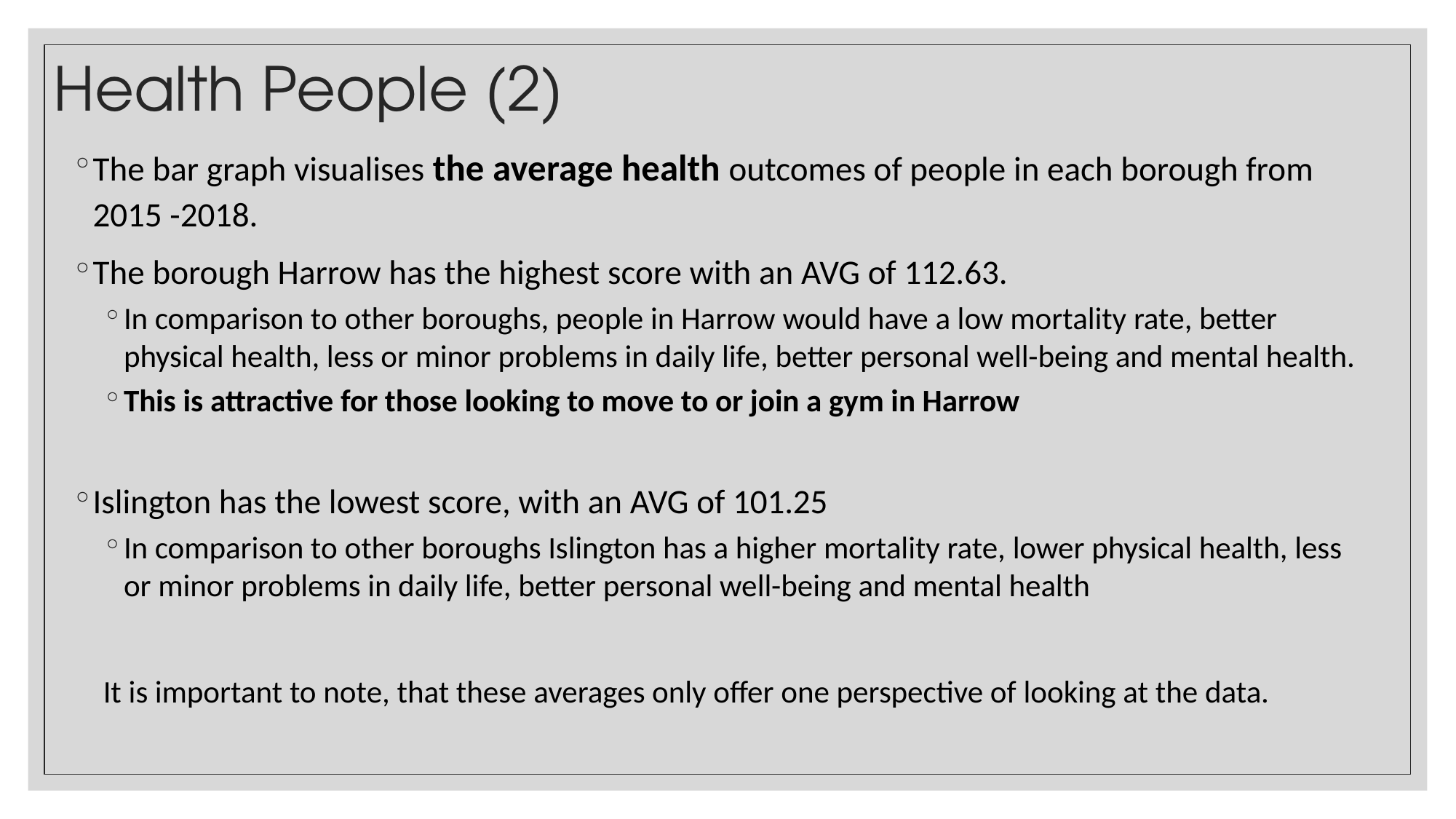

# Health People (2)
The bar graph visualises the average health outcomes of people in each borough from 2015 -2018.
The borough Harrow has the highest score with an AVG of 112.63.
In comparison to other boroughs, people in Harrow would have a low mortality rate, better physical health, less or minor problems in daily life, better personal well-being and mental health.
This is attractive for those looking to move to or join a gym in Harrow

Islington has the lowest score, with an AVG of 101.25
In comparison to other boroughs Islington has a higher mortality rate, lower physical health, less or minor problems in daily life, better personal well-being and mental health

It is important to note, that these averages only offer one perspective of looking at the data.